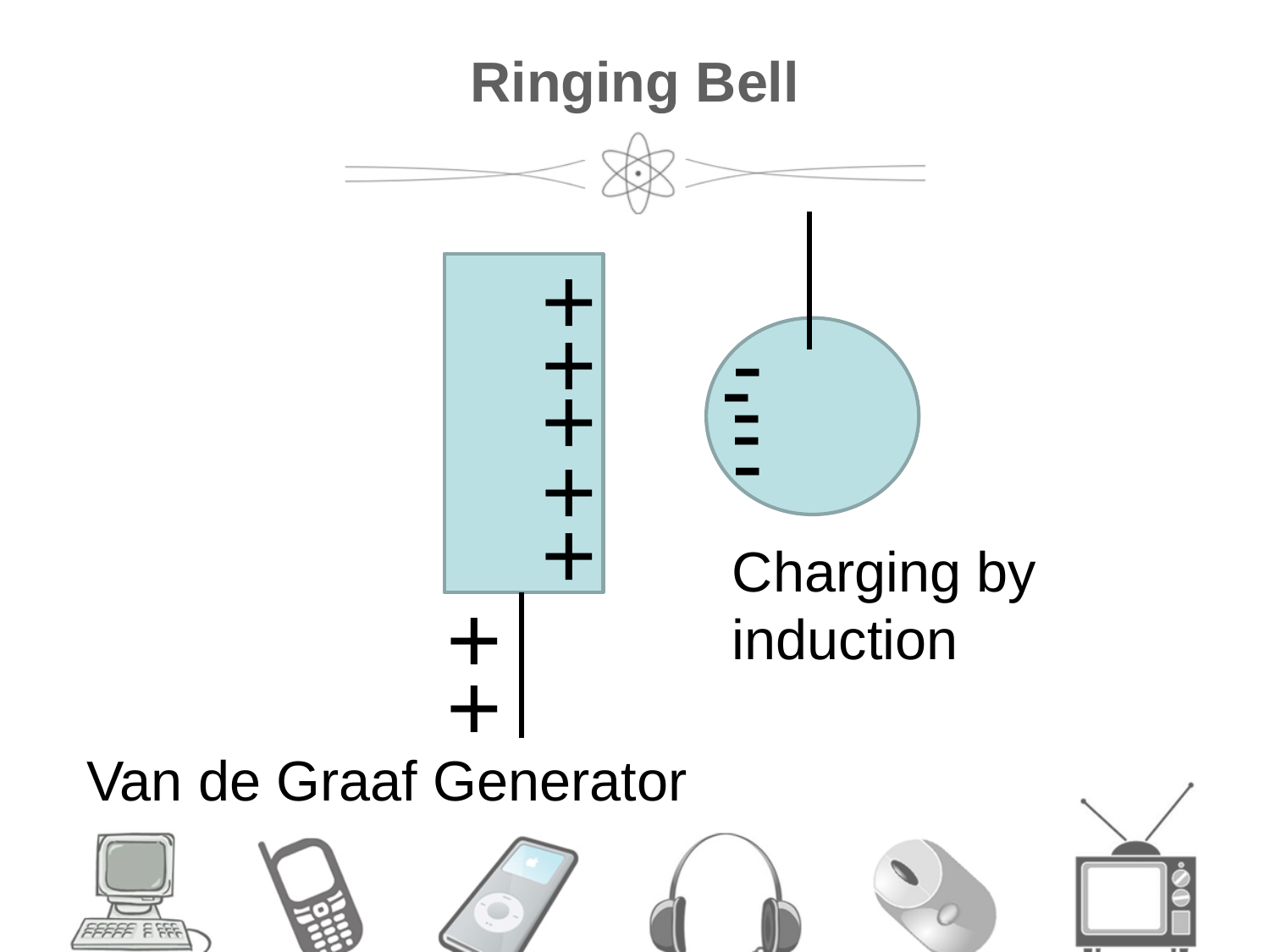

# Ringing Bell
-

-
-
-
-
+

+
+
+
+
Charging by induction
+
+
Van de Graaf Generator